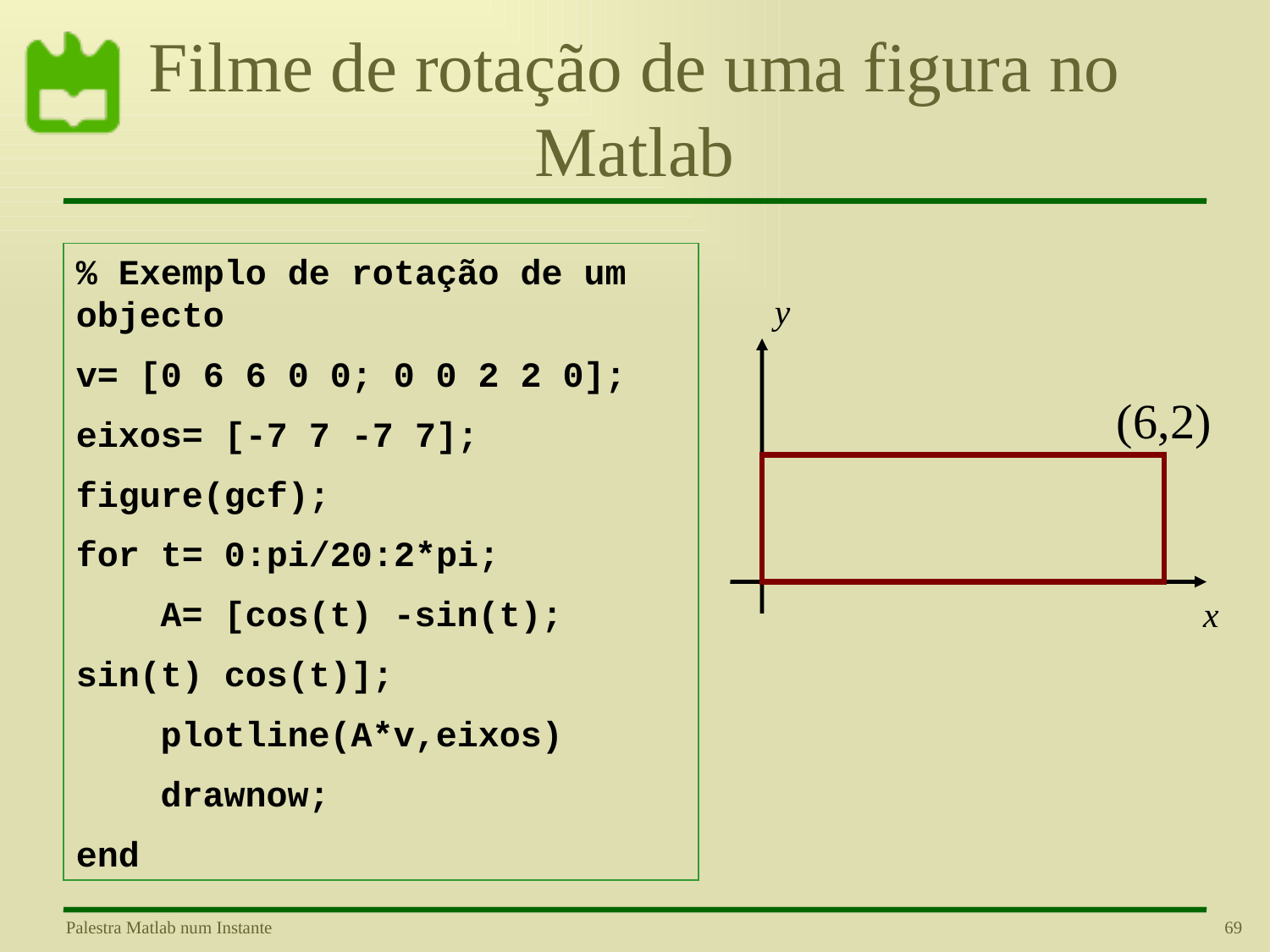

# Filme de rotação de uma figura no Matlab
% Exemplo de rotação de um objecto
v= [0 6 6 0 0; 0 0 2 2 0];
eixos= [-7 7 -7 7];
figure(gcf);
for t= 0:pi/20:2*pi;
    A= [cos(t) -sin(t);
sin(t) cos(t)];
    plotline(A*v,eixos)
    drawnow;
end
y

(6,2)

x